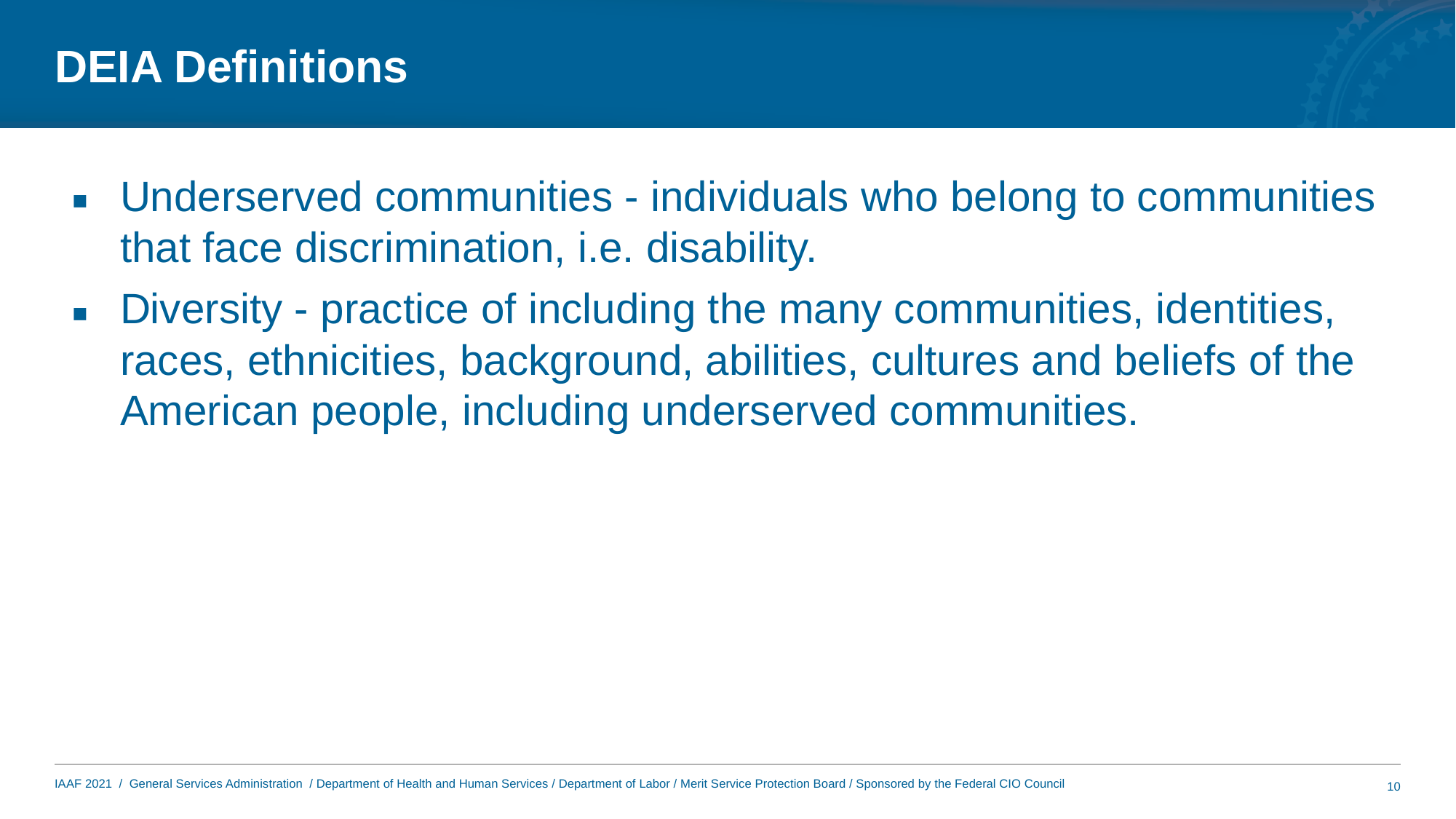

# DEIA Definitions
Underserved communities - individuals who belong to communities that face discrimination, i.e. disability.
Diversity - practice of including the many communities, identities, races, ethnicities, background, abilities, cultures and beliefs of the American people, including underserved communities.
10